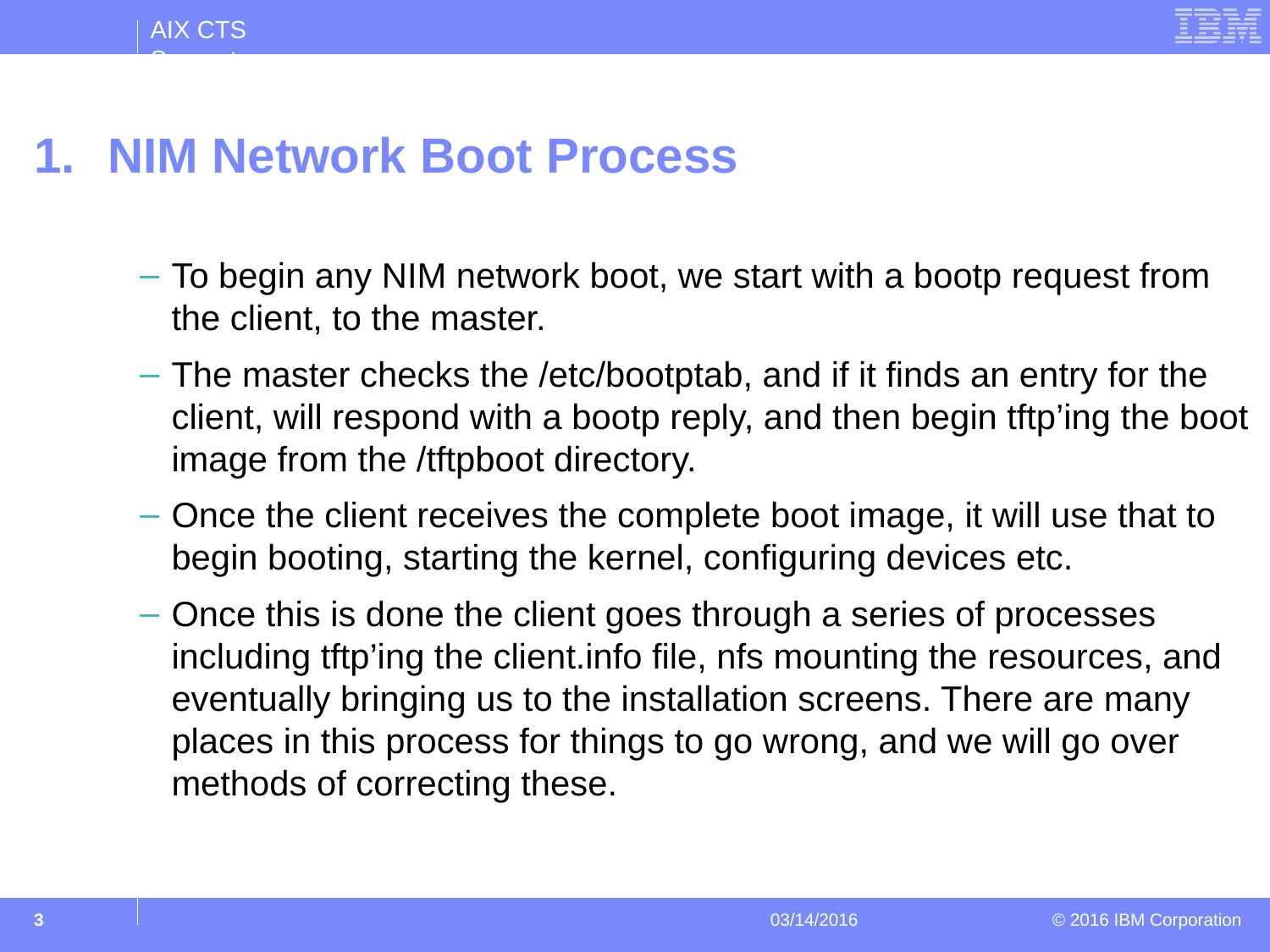

# NIM Network Boot Process
To begin any NIM network boot, we start with a bootp request from the client, to the master.
The master checks the /etc/bootptab, and if it finds an entry for the client, will respond with a bootp reply, and then begin tftp’ing the boot image from the /tftpboot directory.
Once the client receives the complete boot image, it will use that to begin booting, starting the kernel, configuring devices etc.
Once this is done the client goes through a series of processes including tftp’ing the client.info file, nfs mounting the resources, and eventually bringing us to the installation screens. There are many places in this process for things to go wrong, and we will go over methods of correcting these.
3
03/14/2016